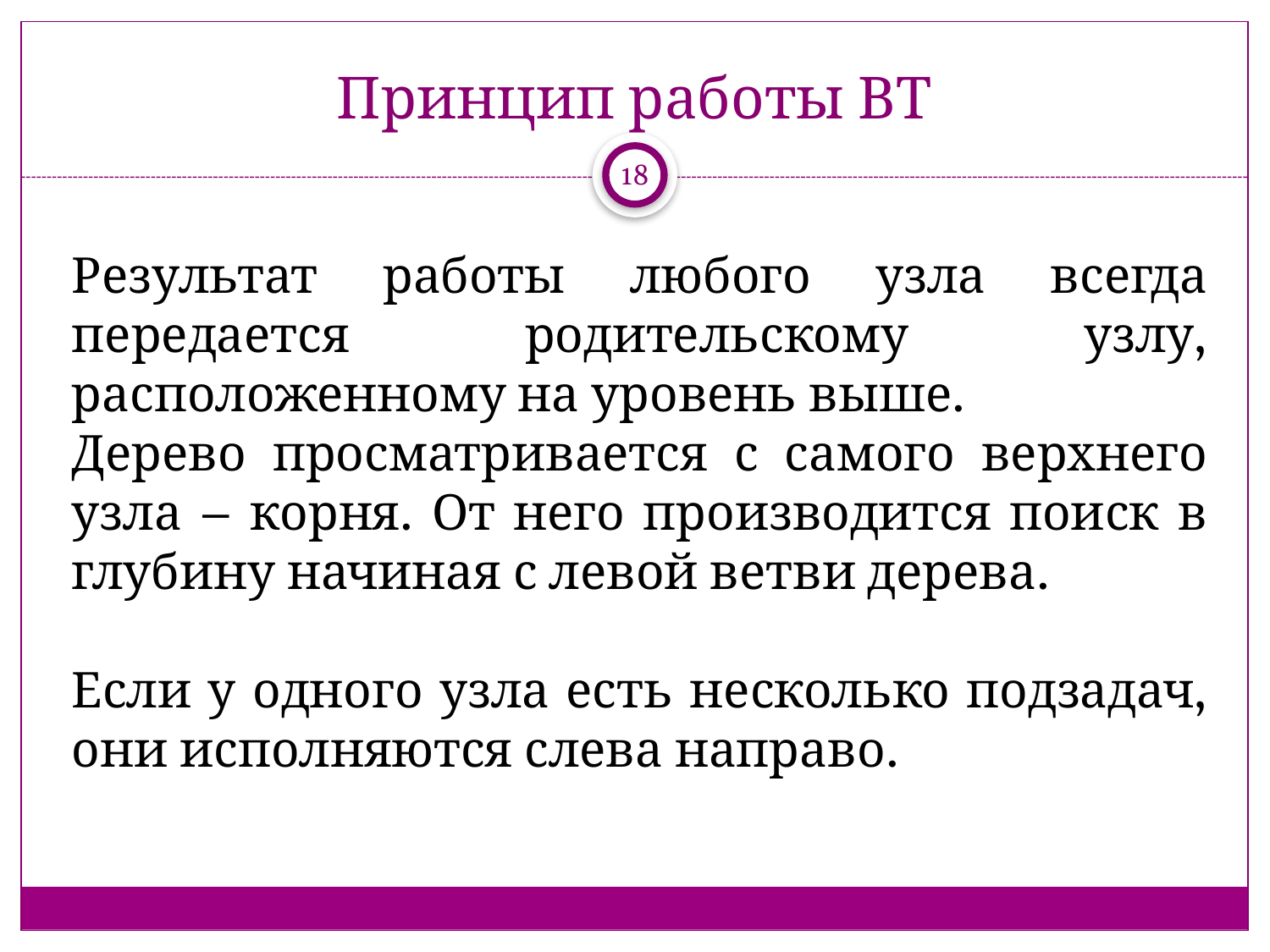

# Принцип работы ВТ
18
Результат работы любого узла всегда передается родительскому узлу, расположенному на уровень выше.
Дерево просматривается с самого верхнего узла – корня. От него производится поиск в глубину начиная с левой ветви дерева.

Если у одного узла есть несколько подзадач, они исполняются слева направо.